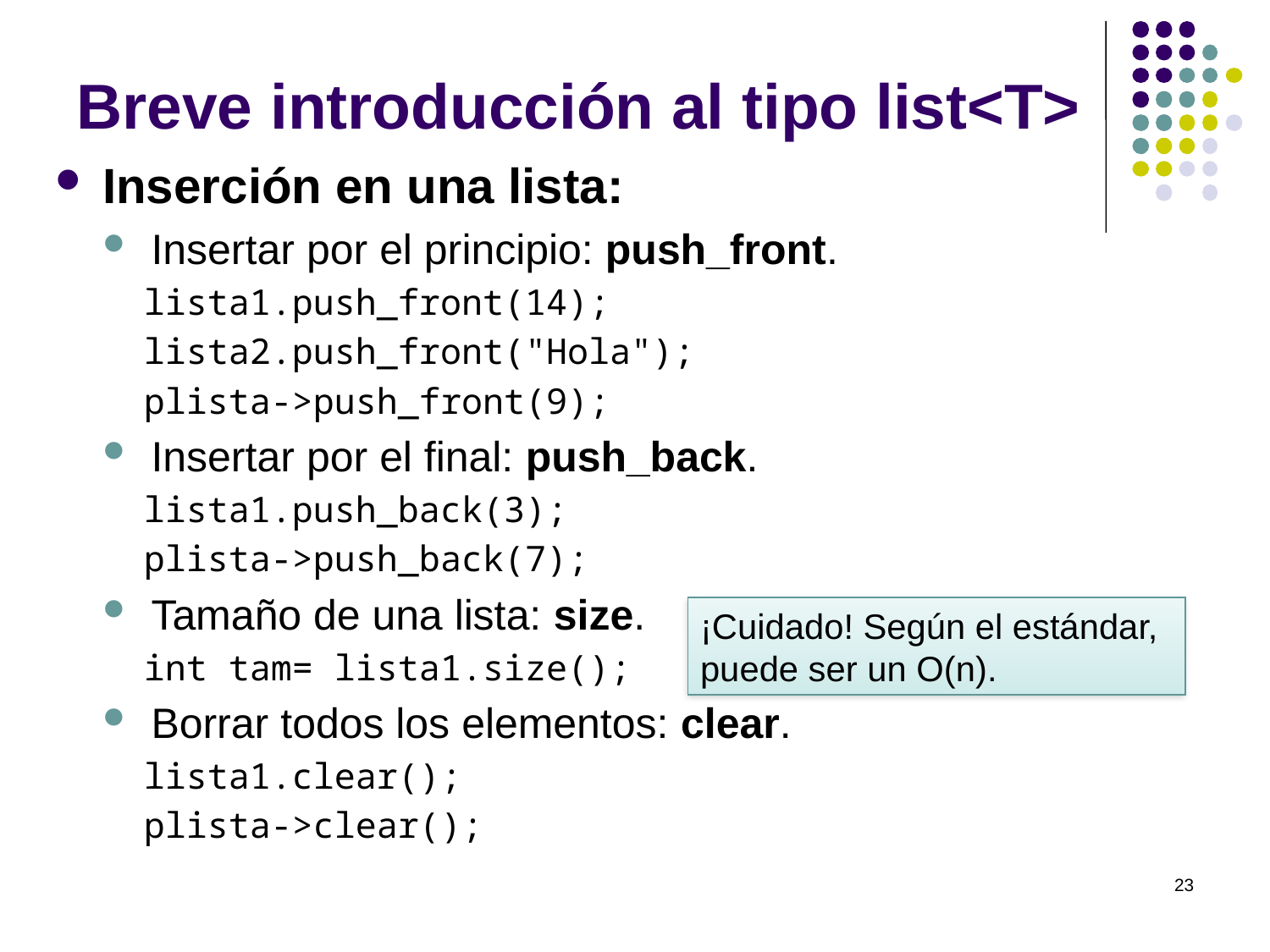

# Breve introducción al tipo list<T>
Inserción en una lista:
Insertar por el principio: push_front.
lista1.push_front(14);
lista2.push_front("Hola");
plista->push_front(9);
Insertar por el final: push_back.
lista1.push_back(3);
plista->push_back(7);
Tamaño de una lista: size.
int tam= lista1.size();
Borrar todos los elementos: clear.
lista1.clear();
plista->clear();
¡Cuidado! Según el estándar, puede ser un O(n).
23